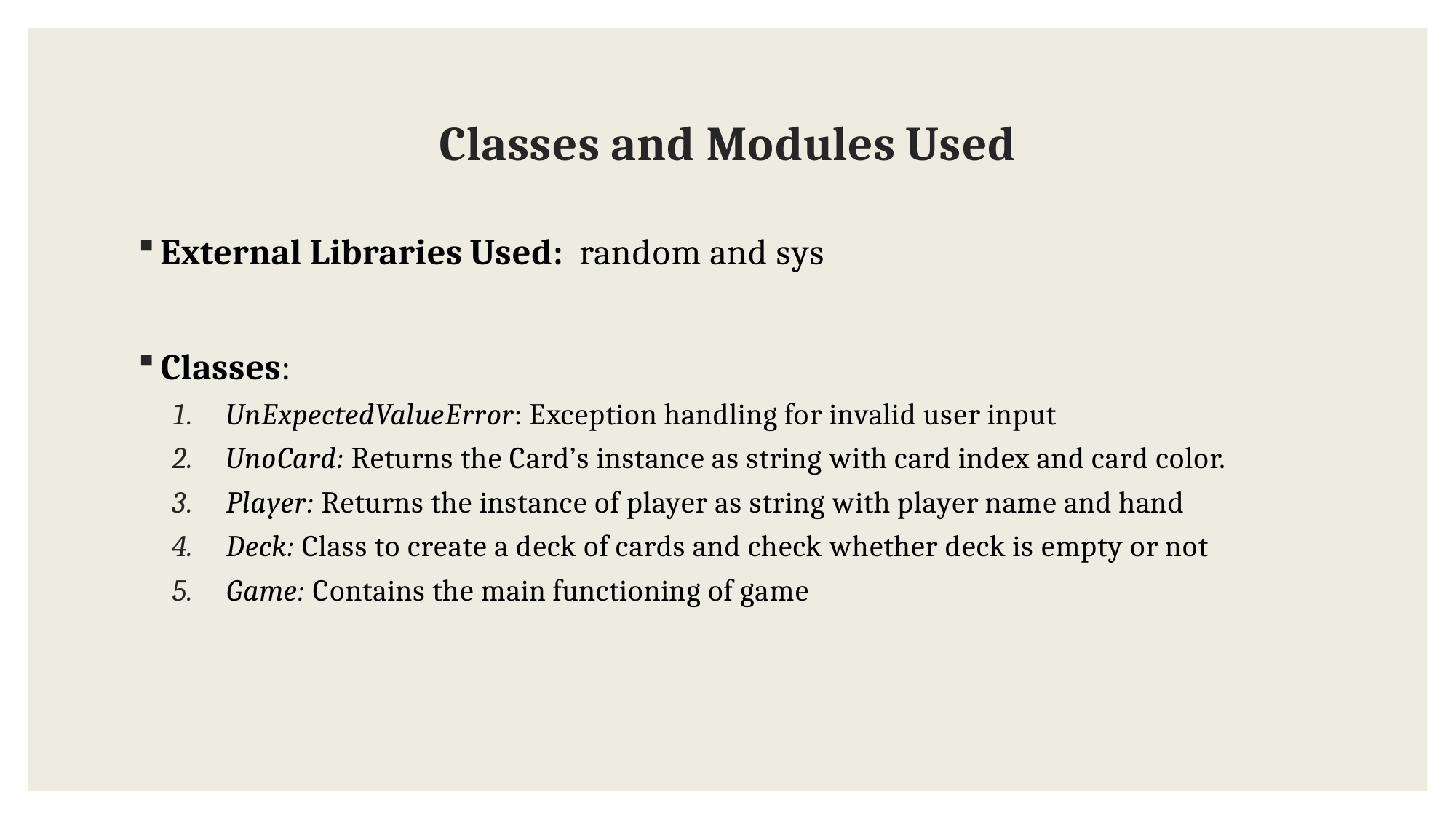

# Classes and Modules Used
External Libraries Used:  random and sys

Classes:
UnExpectedValueError: Exception handling for invalid user input
UnoCard: Returns the Card’s instance as string with card index and card color.
Player: Returns the instance of player as string with player name and hand
Deck: Class to create a deck of cards and check whether deck is empty or not
Game: Contains the main functioning of game